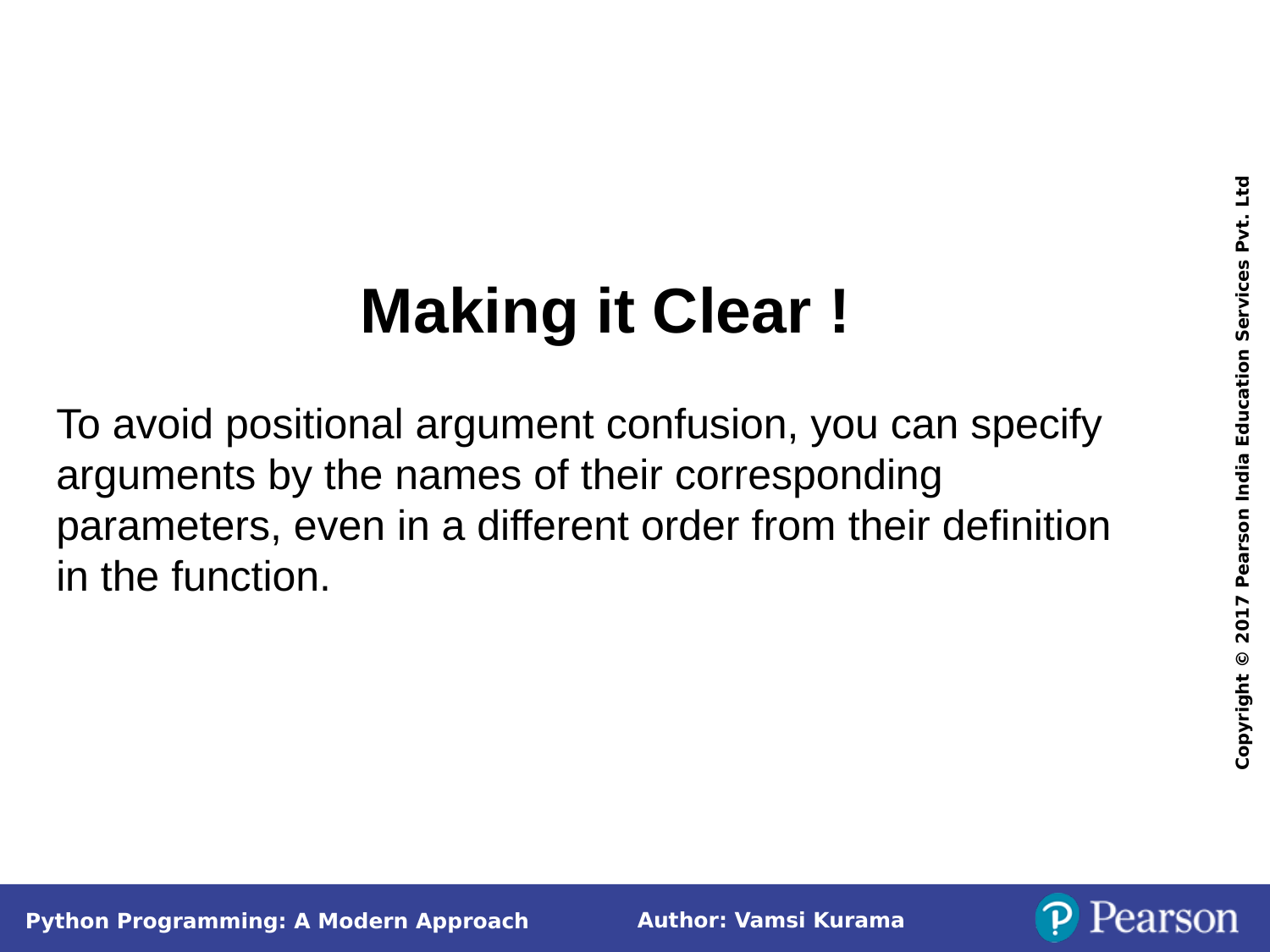

Making it Clear !

To avoid positional argument confusion, you can specify arguments by the names of their corresponding parameters, even in a different order from their definition in the function.